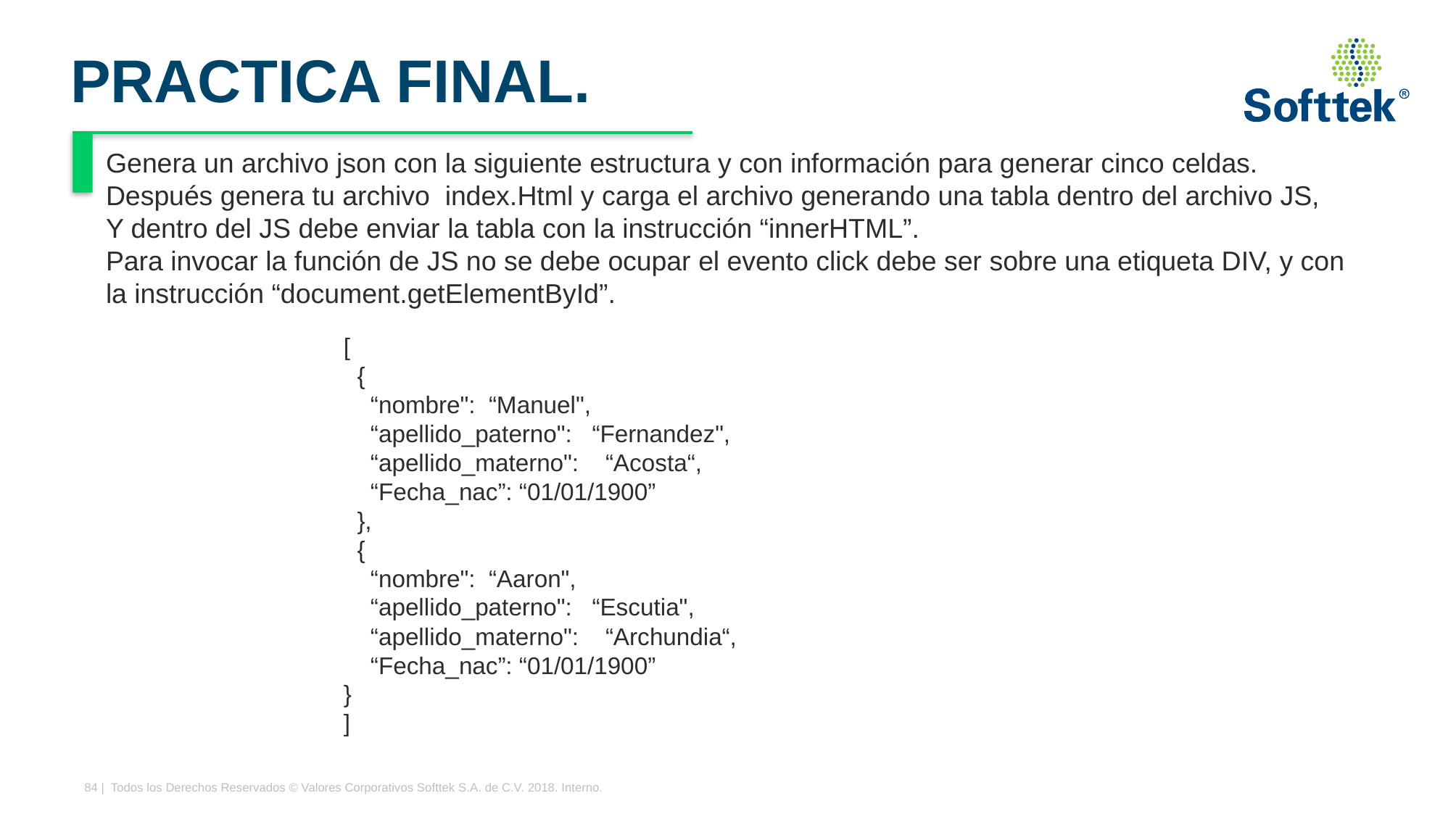

# PRACTICA FINAL.

Genera un archivo json con la siguiente estructura y con información para generar cinco celdas.
Después genera tu archivo  index.Html y carga el archivo generando una tabla dentro del archivo JS,
Y dentro del JS debe enviar la tabla con la instrucción “innerHTML”.
Para invocar la función de JS no se debe ocupar el evento click debe ser sobre una etiqueta DIV, y con la instrucción “document.getElementById”.
[
  {
    “nombre":  “Manuel",
    “apellido_paterno":   “Fernandez",
    “apellido_materno":    “Acosta“,
    “Fecha_nac”: “01/01/1900”
  },
  {
    “nombre":  “Aaron",
    “apellido_paterno":   “Escutia",
    “apellido_materno":    “Archundia“,
    “Fecha_nac”: “01/01/1900”
}
]